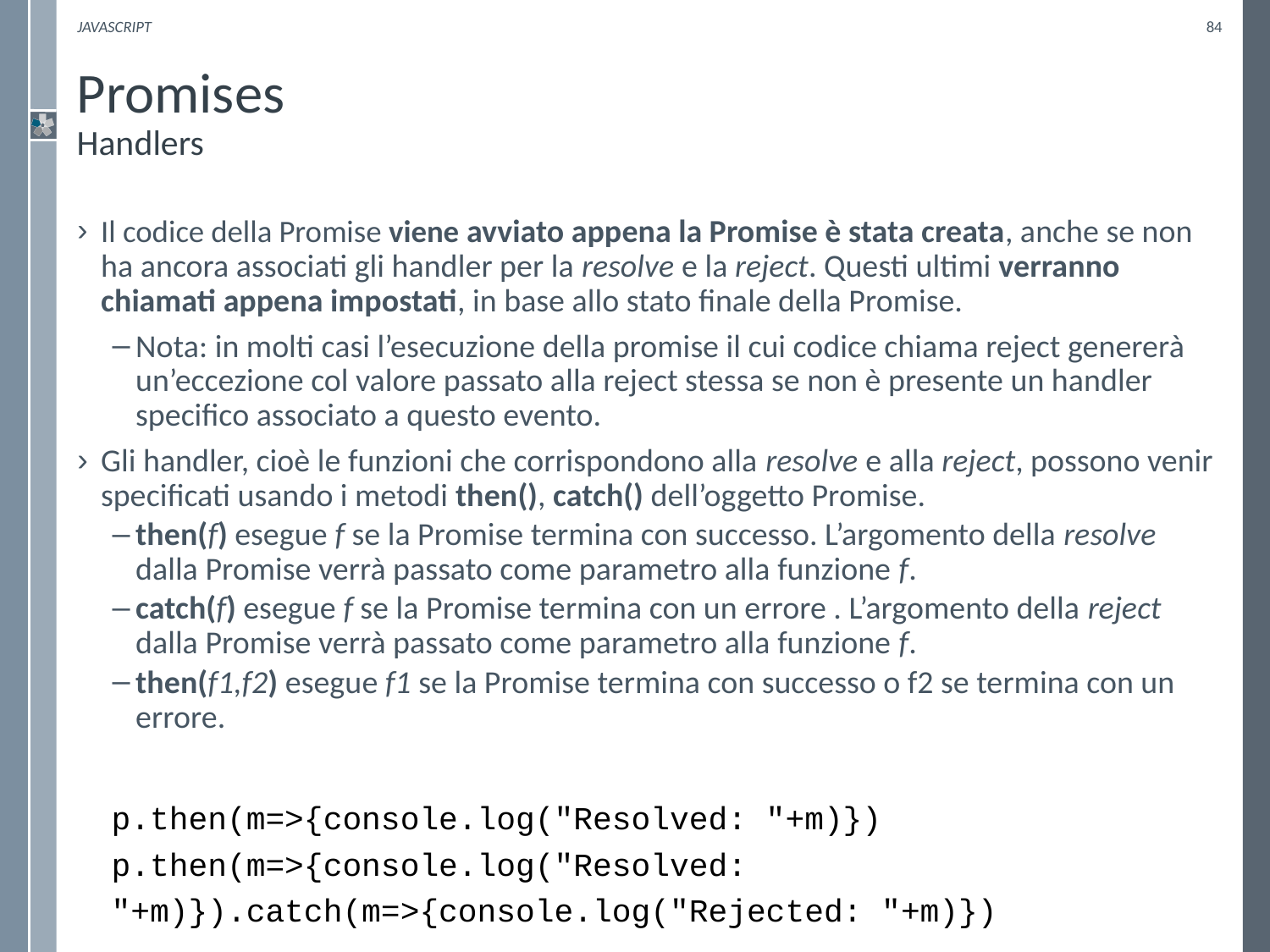

Javascript
84
# Promises Handlers
Il codice della Promise viene avviato appena la Promise è stata creata, anche se non ha ancora associati gli handler per la resolve e la reject. Questi ultimi verranno chiamati appena impostati, in base allo stato finale della Promise.
Nota: in molti casi l’esecuzione della promise il cui codice chiama reject genererà un’eccezione col valore passato alla reject stessa se non è presente un handler specifico associato a questo evento.
Gli handler, cioè le funzioni che corrispondono alla resolve e alla reject, possono venir specificati usando i metodi then(), catch() dell’oggetto Promise.
then(f) esegue f se la Promise termina con successo. L’argomento della resolve dalla Promise verrà passato come parametro alla funzione f.
catch(f) esegue f se la Promise termina con un errore . L’argomento della reject dalla Promise verrà passato come parametro alla funzione f.
then(f1,f2) esegue f1 se la Promise termina con successo o f2 se termina con un errore.

p.then(m=>{console.log("Resolved: "+m)})
p.then(m=>{console.log("Resolved: "+m)}).catch(m=>{console.log("Rejected: "+m)})